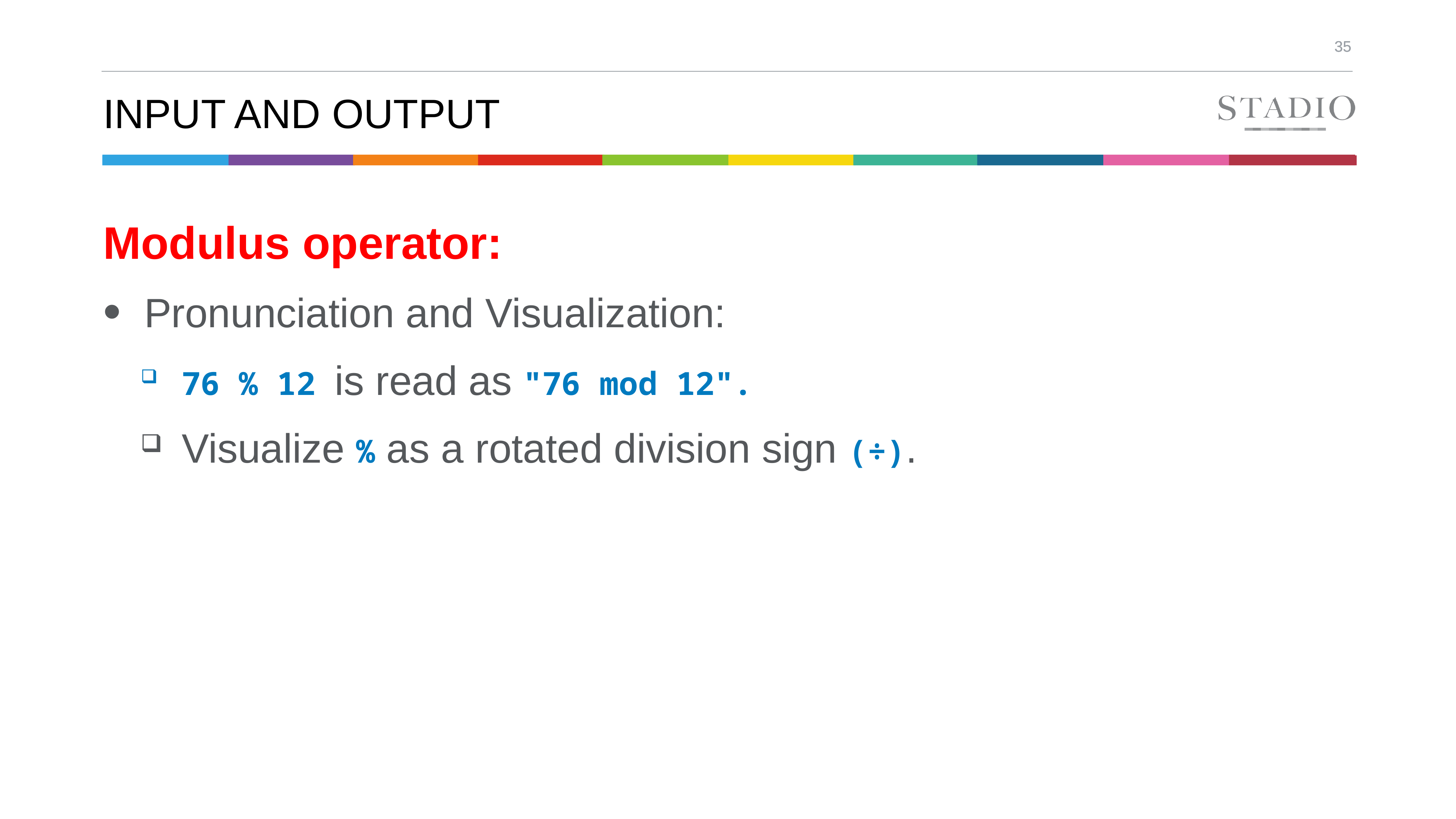

# Input and output

Modulus operator:
Pronunciation and Visualization:
76 % 12 is read as "76 mod 12".
Visualize % as a rotated division sign (÷).